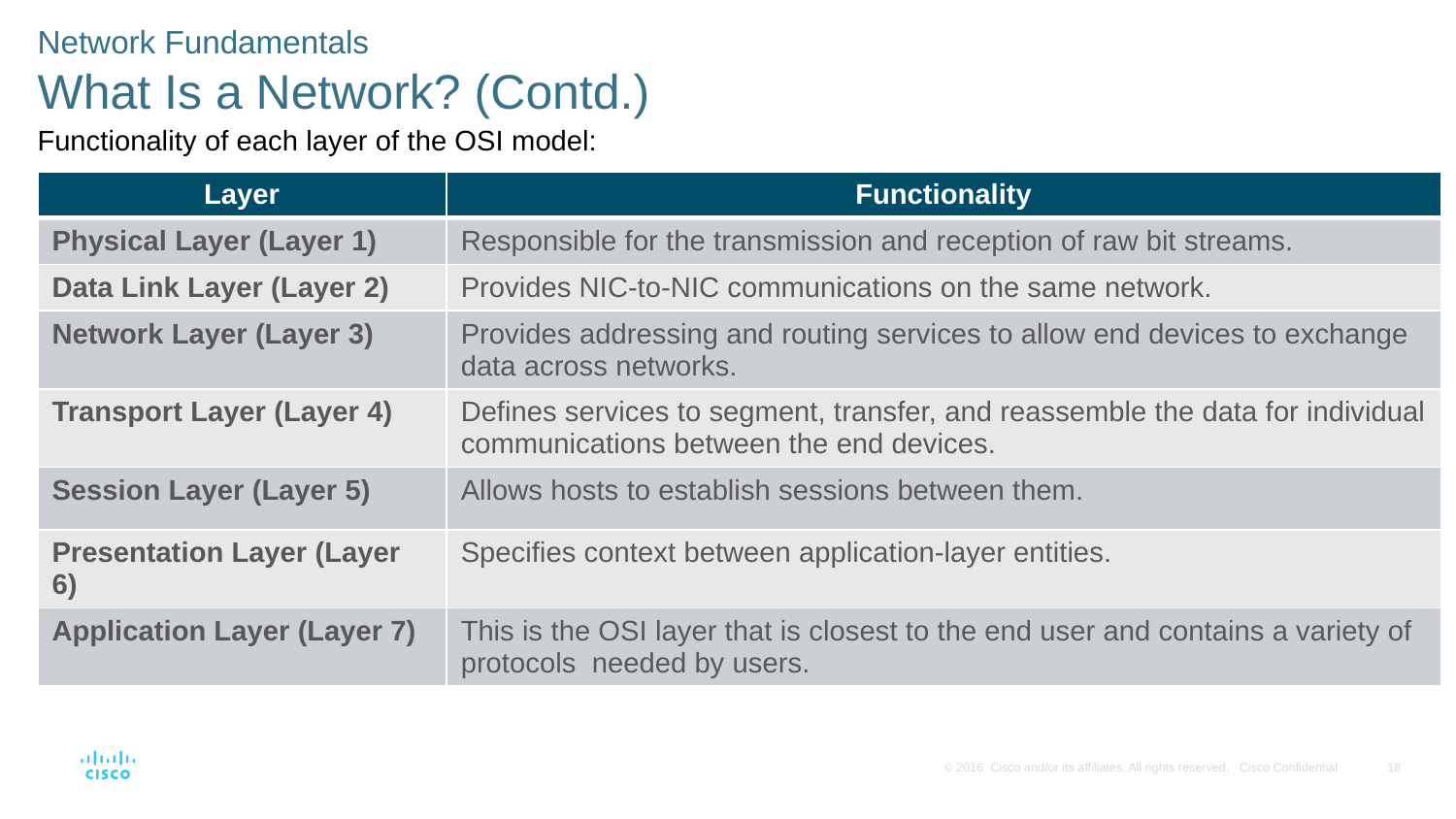

Network Fundamentals
What Is a Network? (Contd.)
Functionality of each layer of the OSI model:
| Layer | Functionality |
| --- | --- |
| Physical Layer (Layer 1) | Responsible for the transmission and reception of raw bit streams. |
| Data Link Layer (Layer 2) | Provides NIC-to-NIC communications on the same network. |
| Network Layer (Layer 3) | Provides addressing and routing services to allow end devices to exchange data across networks. |
| Transport Layer (Layer 4) | Defines services to segment, transfer, and reassemble the data for individual communications between the end devices. |
| Session Layer (Layer 5) | Allows hosts to establish sessions between them. |
| Presentation Layer (Layer 6) | Speciﬁes context between application-layer entities. |
| Application Layer (Layer 7) | This is the OSI layer that is closest to the end user and contains a variety of protocols needed by users. |